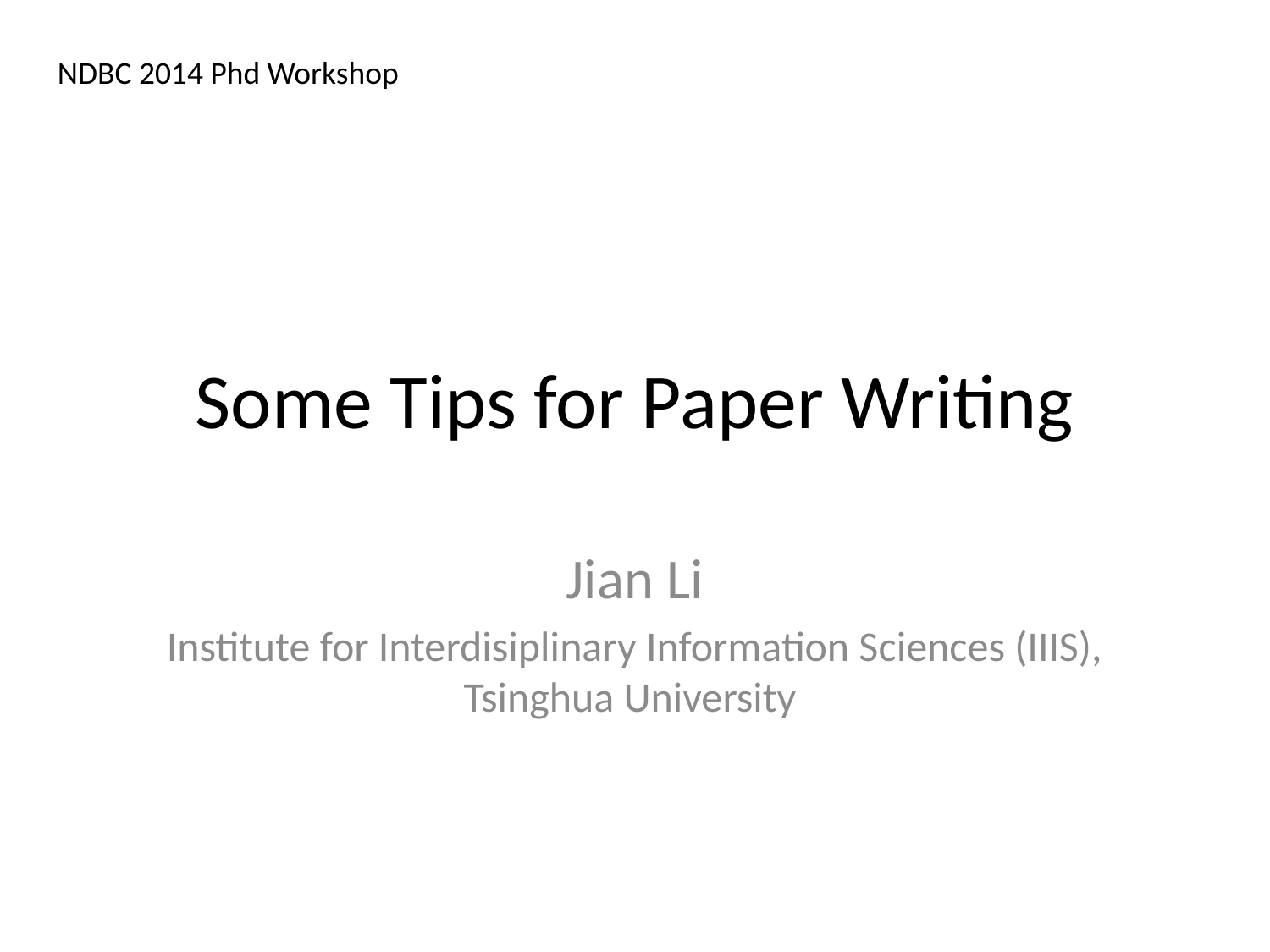

NDBC 2014 Phd Workshop
# Some Tips for Paper Writing
Jian Li
Institute for Interdisiplinary Information Sciences (IIIS), Tsinghua University